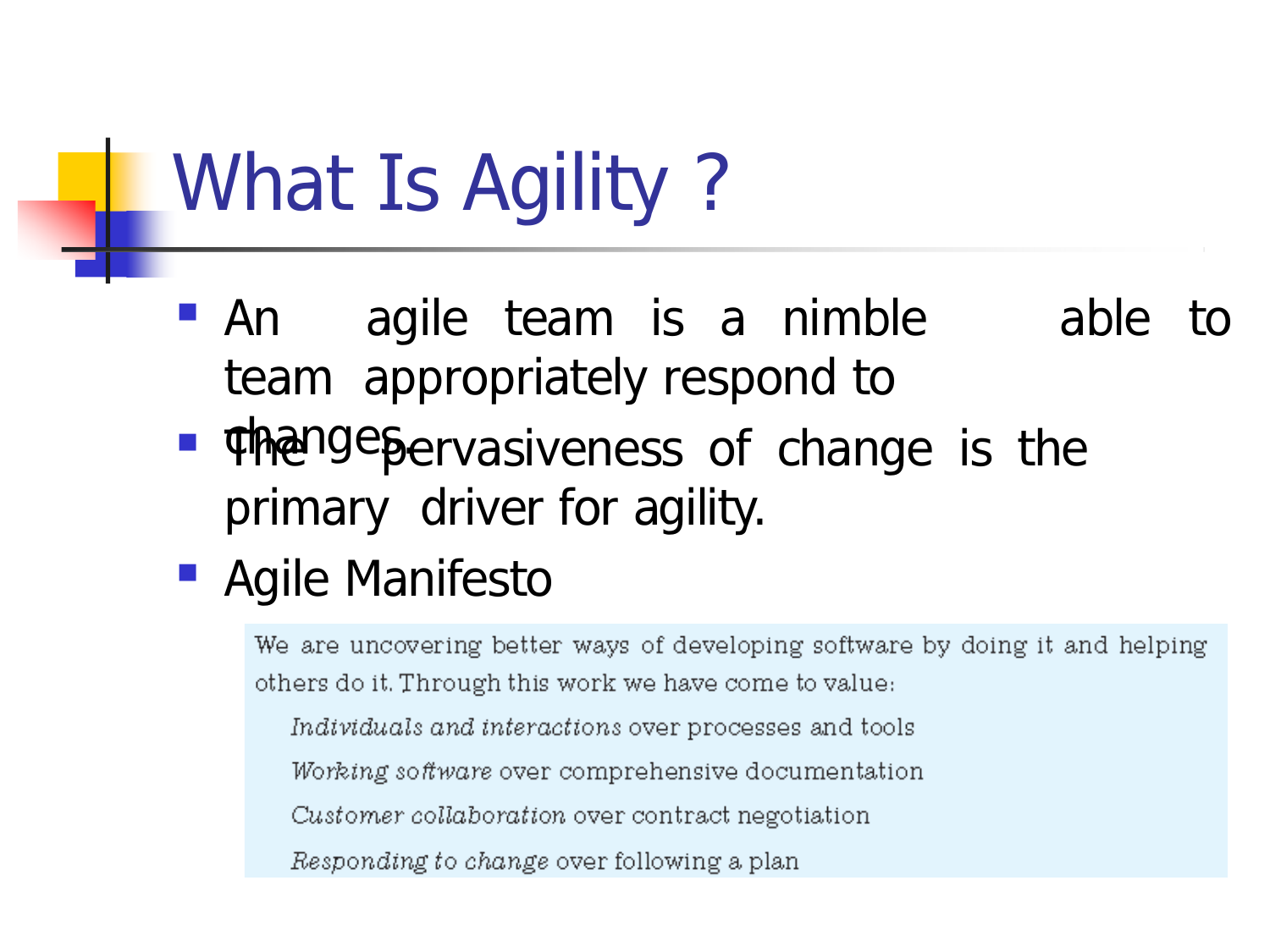

# What Is Agility ?
An	agile	team	is	a	nimble	team  appropriately respond to changes.
able	to
The	pervasiveness	of	change	is	the	primary  driver for agility.
Agile Manifesto